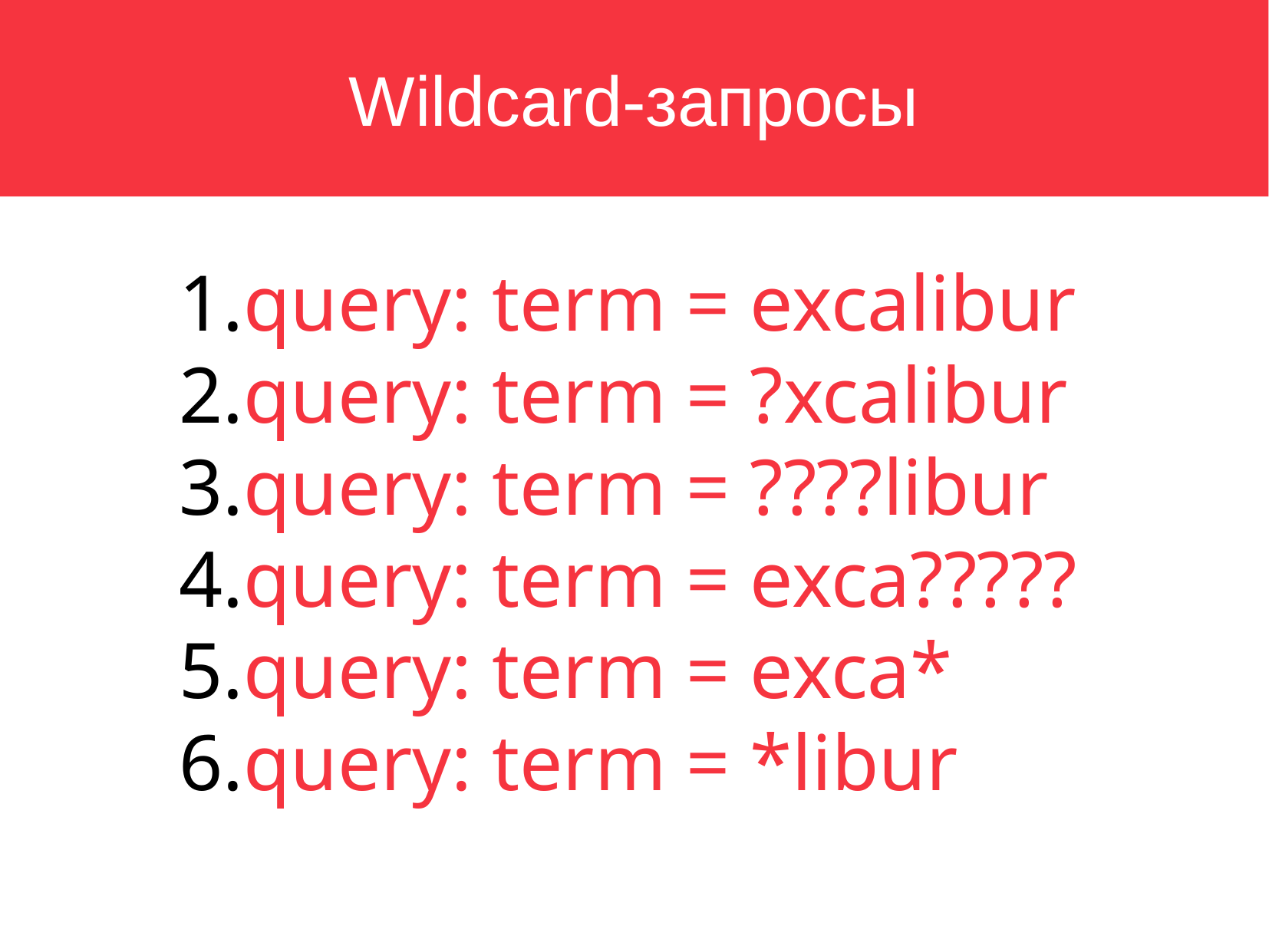

Wildcard-запросы
query: term = excalibur
query: term = ?xcalibur
query: term = ????libur
query: term = exca?????
query: term = exca*
query: term = *libur